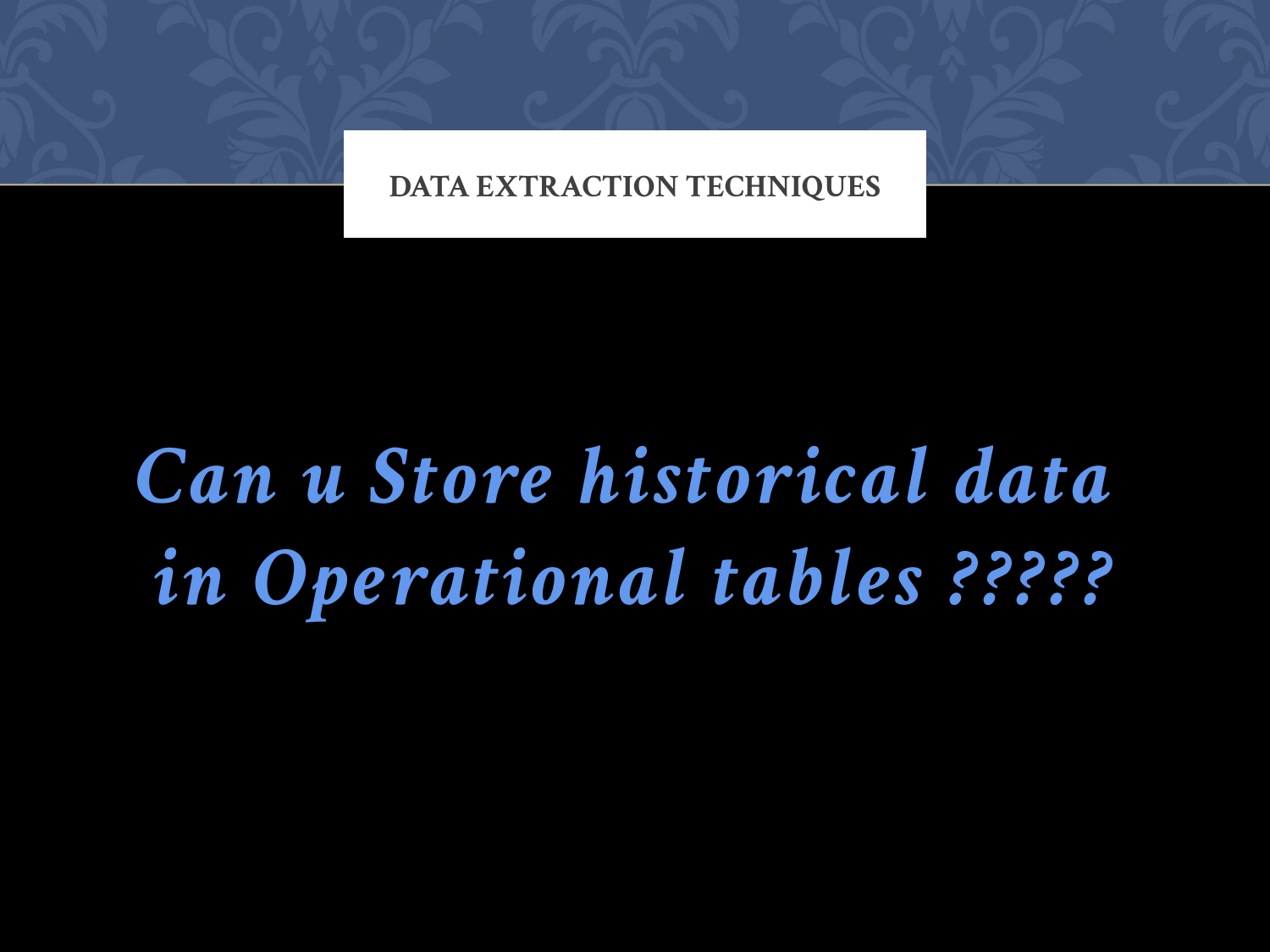

# Data Extraction Techniques

Can u Store historical data
in Operational tables ?????